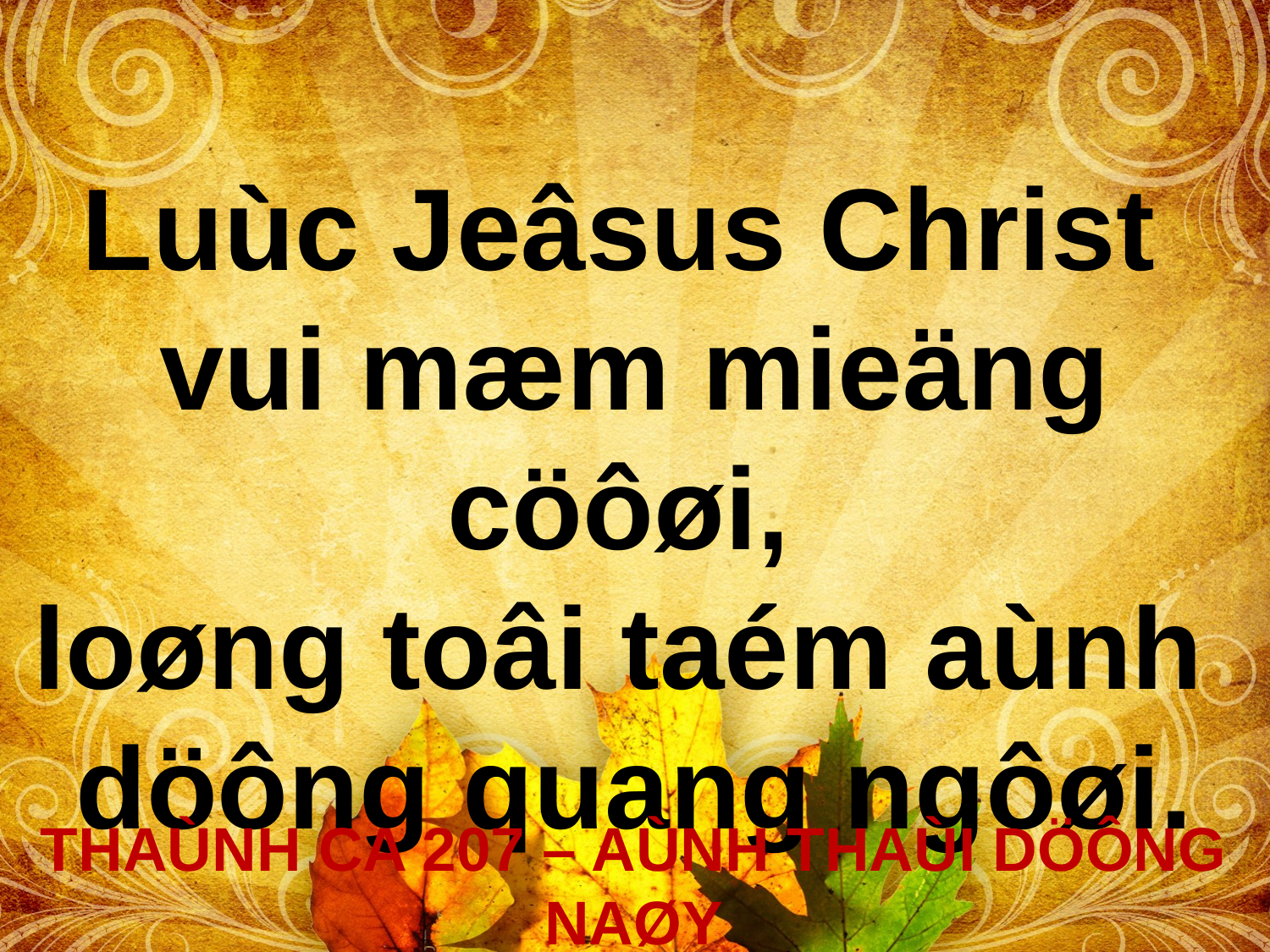

Luùc Jeâsus Christ
vui mæm mieäng cöôøi,
loøng toâi taém aùnh
döông quang ngôøi.
THAÙNH CA 207 – AÙNH THAÙI DÖÔNG NAØY